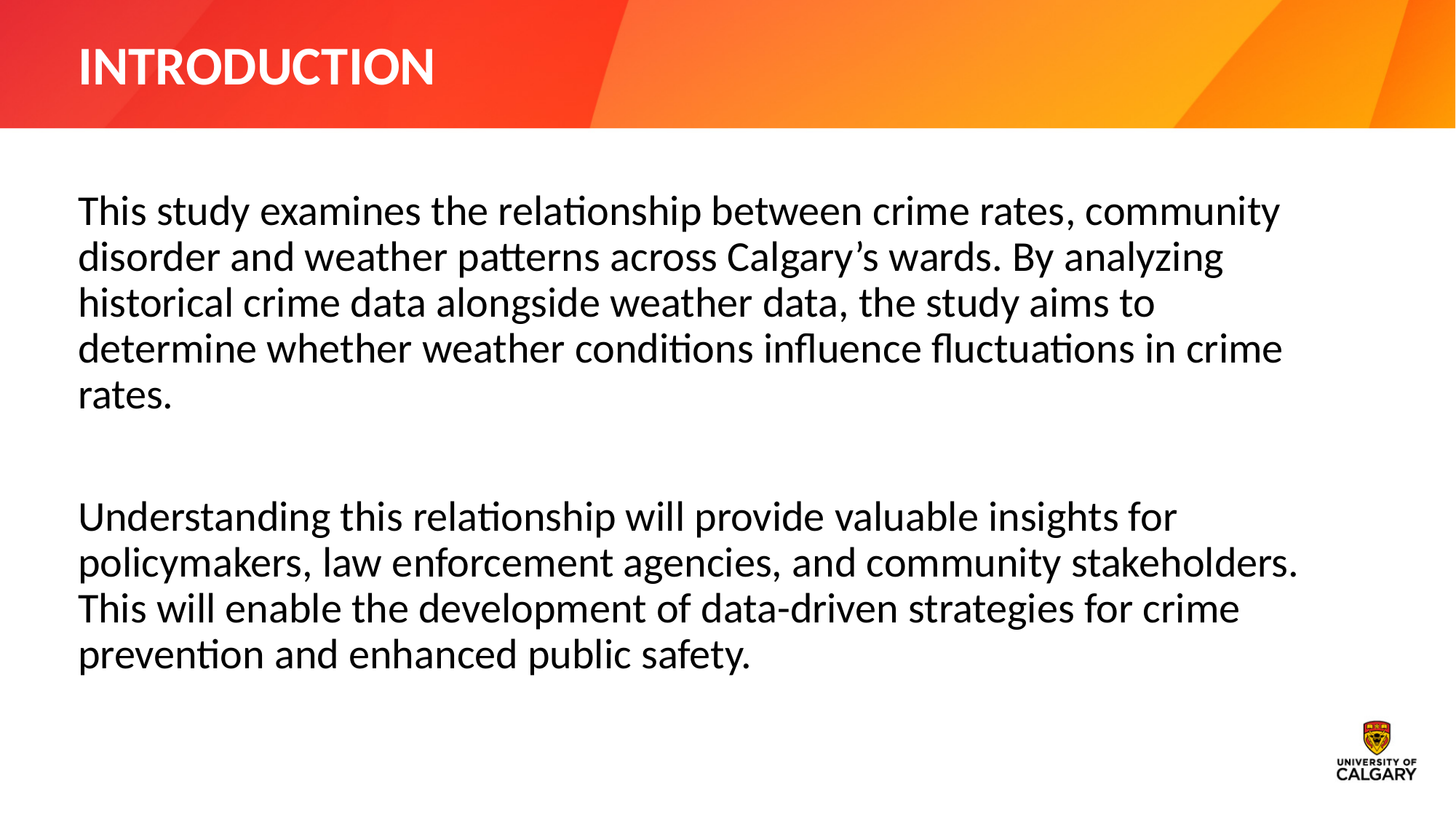

# INTRODUCTION
This study examines the relationship between crime rates, community disorder and weather patterns across Calgary’s wards. By analyzing historical crime data alongside weather data, the study aims to determine whether weather conditions influence fluctuations in crime rates.

Understanding this relationship will provide valuable insights for policymakers, law enforcement agencies, and community stakeholders. This will enable the development of data-driven strategies for crime prevention and enhanced public safety.

2